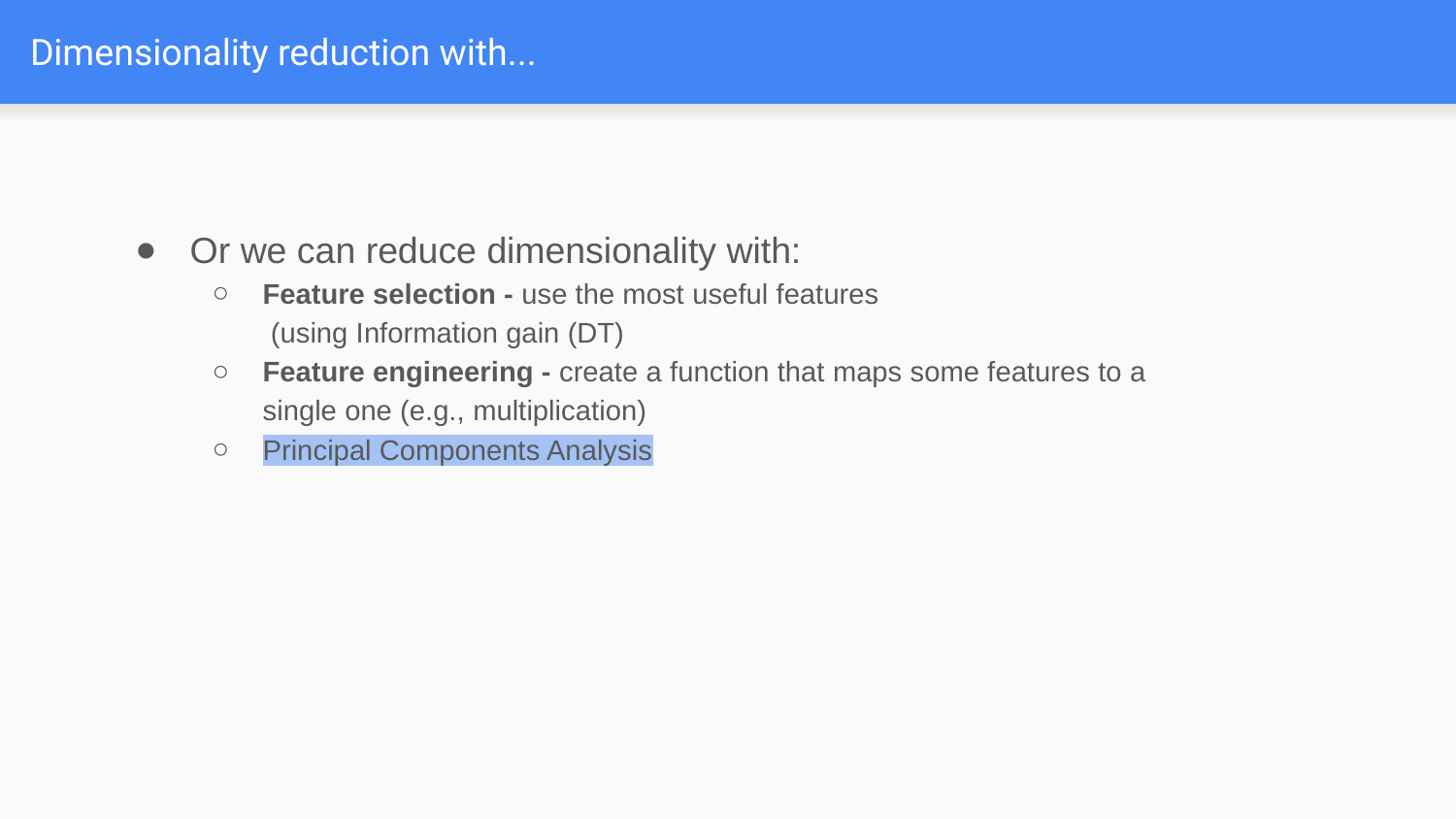

# Dimensionality reduction with...
Or we can reduce dimensionality with:
Feature selection - use the most useful features
 (using Information gain (DT)
Feature engineering - create a function that maps some features to a single one (e.g., multiplication)
Principal Components Analysis